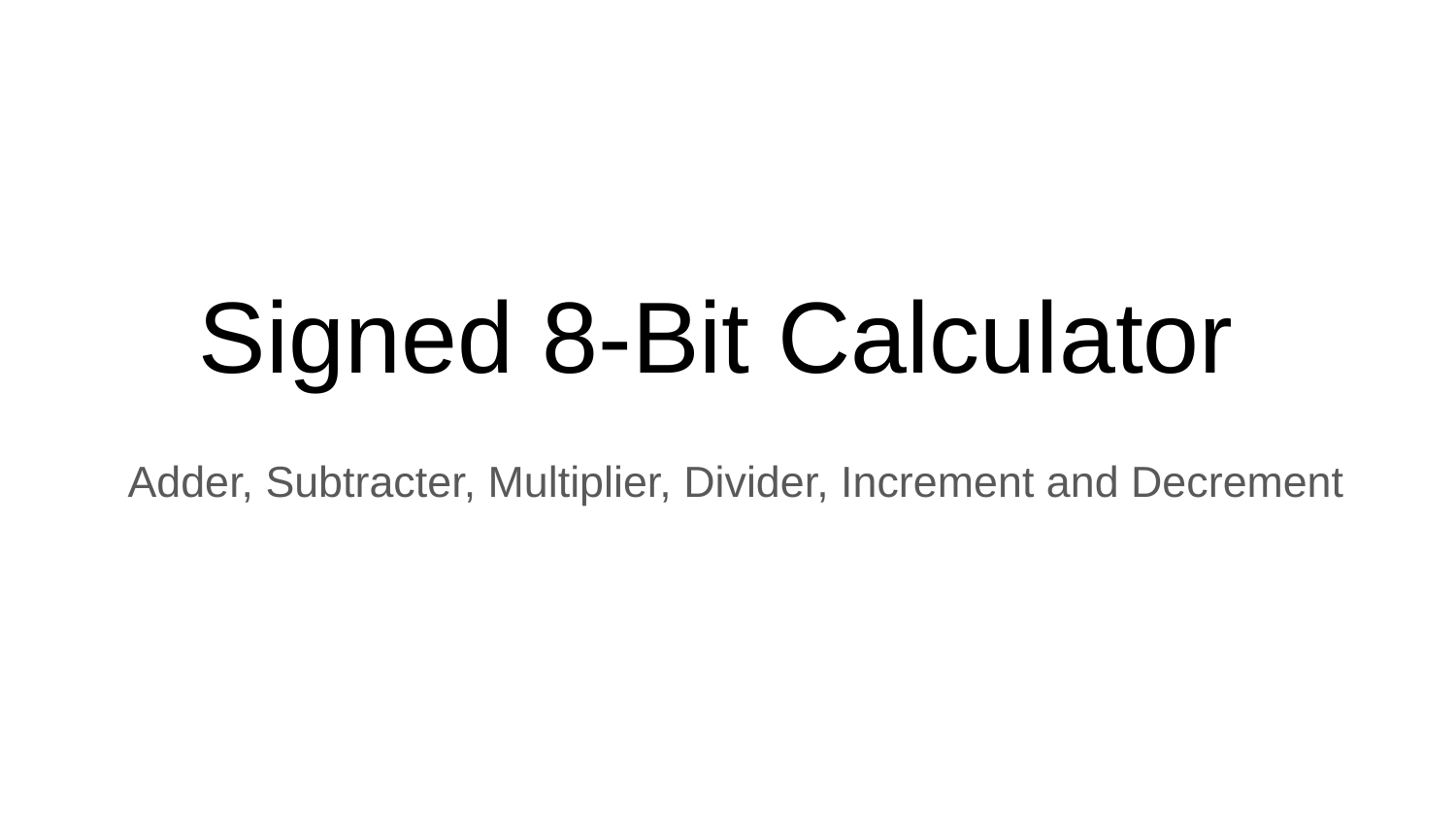

# Signed 8-Bit Calculator
Adder, Subtracter, Multiplier, Divider, Increment and Decrement